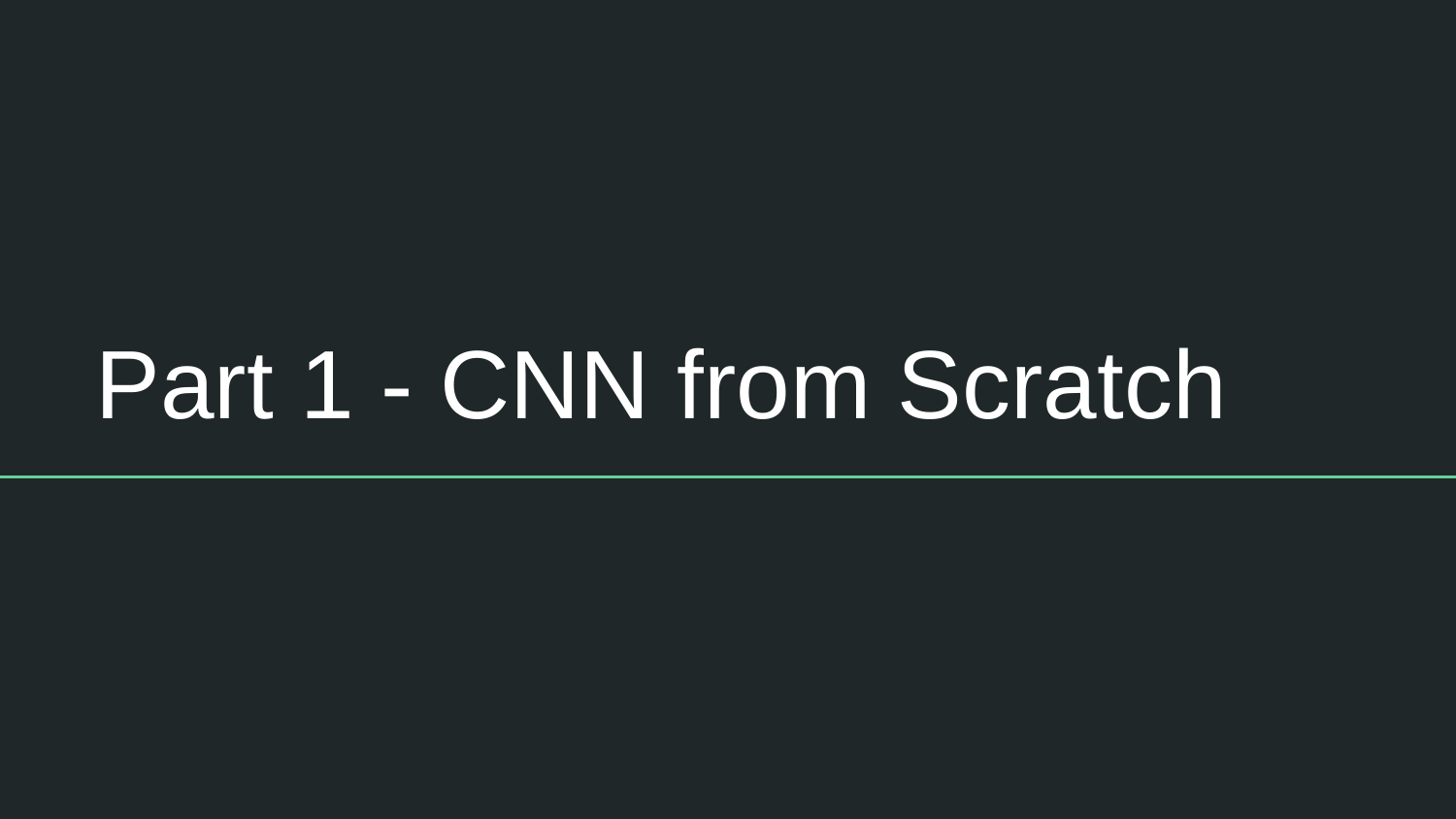

# Part 1 - CNN from Scratch